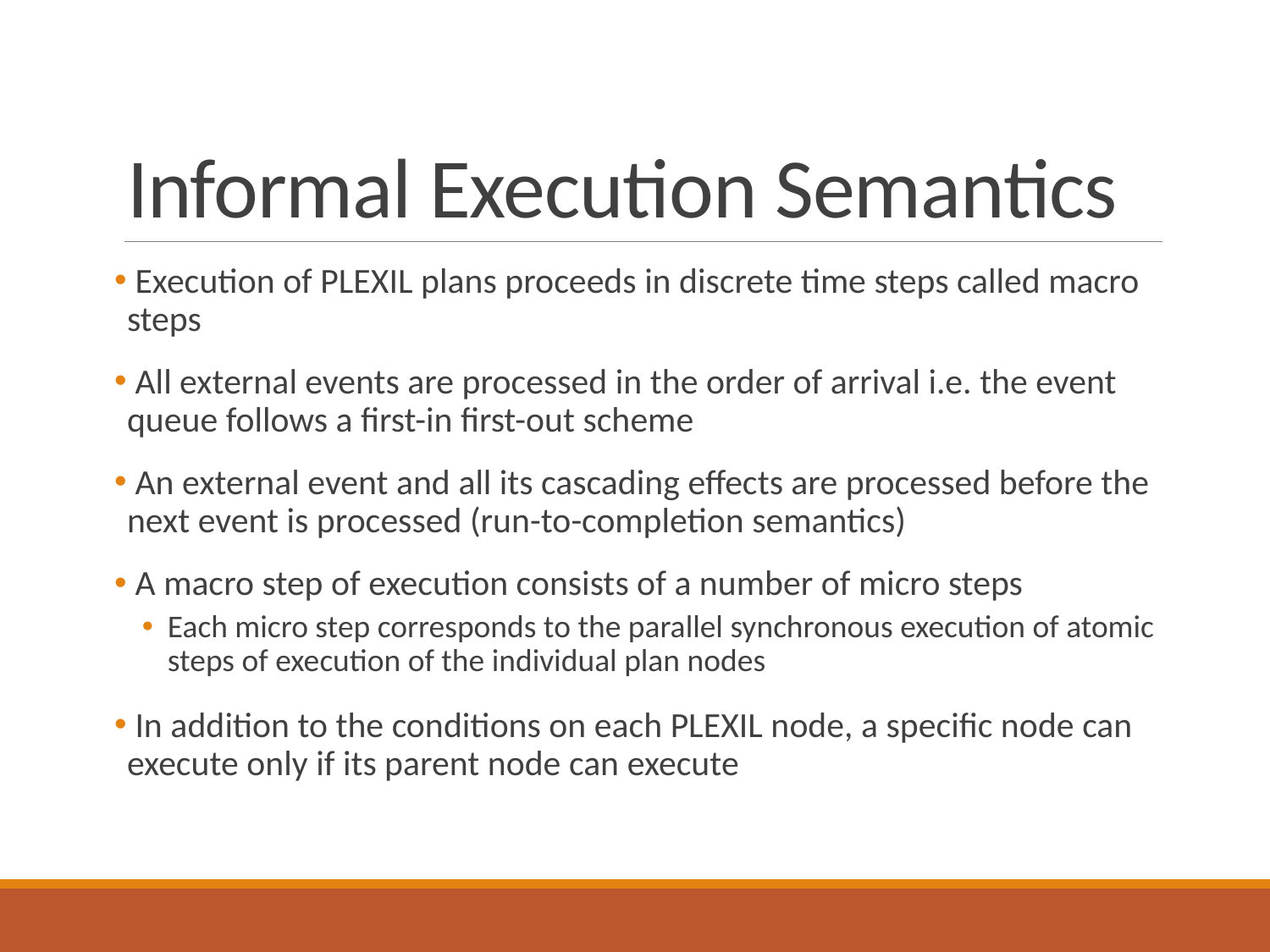

# Informal Execution Semantics
 Execution of PLEXIL plans proceeds in discrete time steps called macro steps
 All external events are processed in the order of arrival i.e. the event queue follows a first-in first-out scheme
 An external event and all its cascading effects are processed before the next event is processed (run-to-completion semantics)
 A macro step of execution consists of a number of micro steps
Each micro step corresponds to the parallel synchronous execution of atomic steps of execution of the individual plan nodes
 In addition to the conditions on each PLEXIL node, a specific node can execute only if its parent node can execute